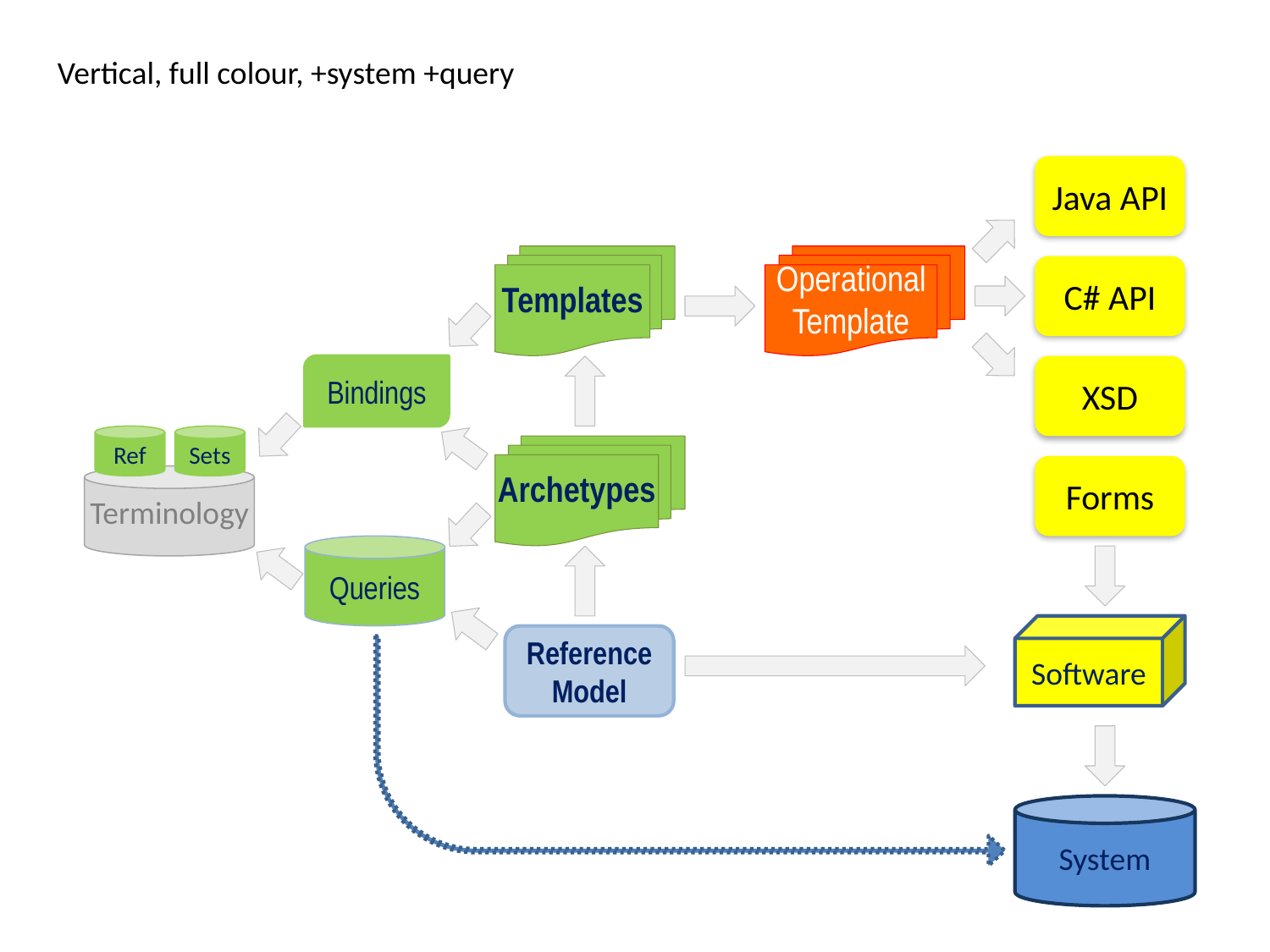

Vertical, full colour, +system +query
Java API

Templates
Operational Template
C# API

Bindings
XSD

Ref
Sets

Terminology

Archetypes
Forms

Queries

Software
Reference Model

System